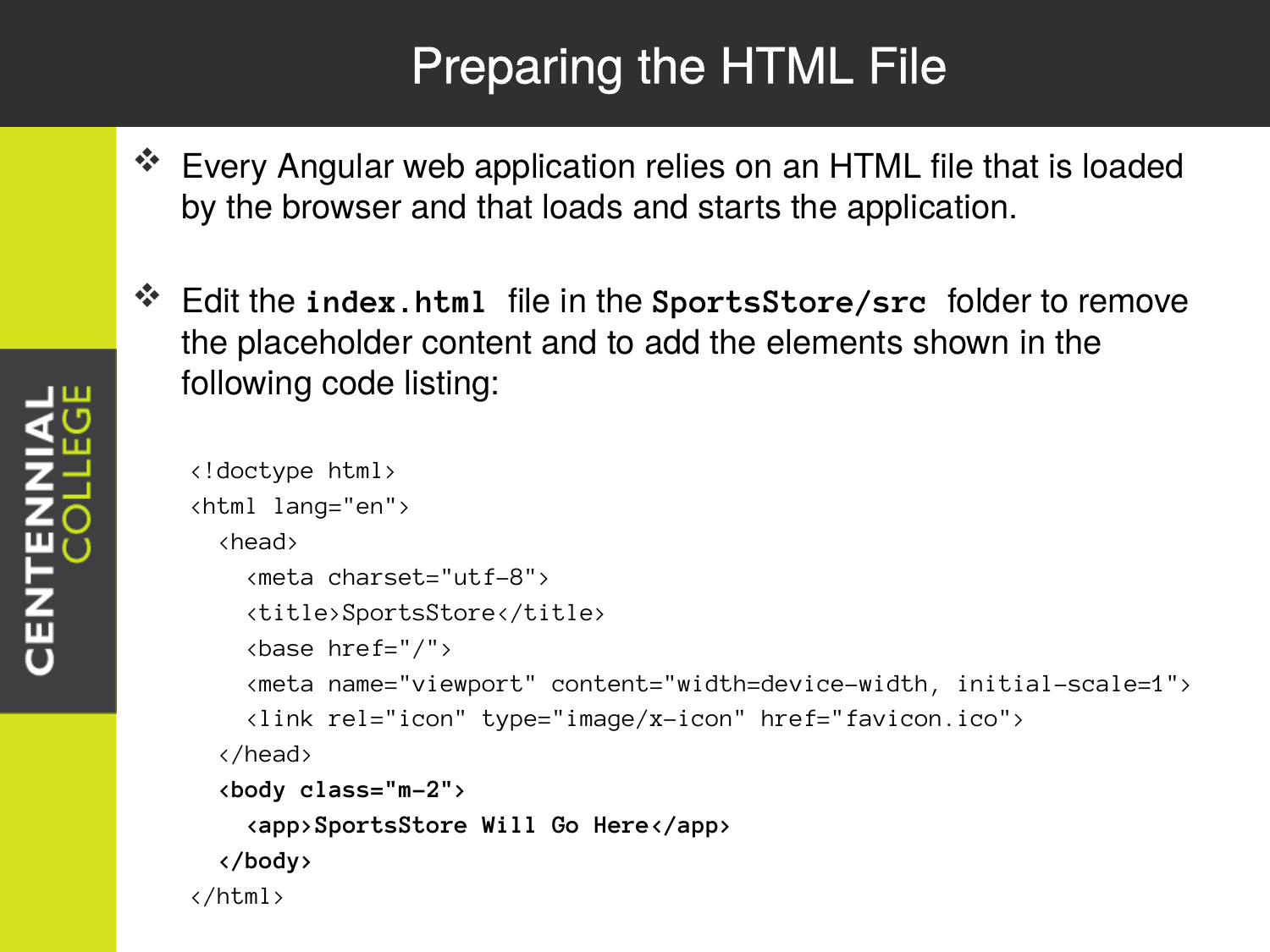

# Preparing the HTML File
Every Angular web application relies on an HTML file that is loaded by the browser and that loads and starts the application.

Edit the index.html file in the SportsStore/src folder to remove the placeholder content and to add the elements shown in the following code listing:

<!doctype html>
<html lang="en">
  <head>
    <meta charset="utf-8">
    <title>SportsStore</title>
    <base href="/">
    <meta name="viewport" content="width=device-width, initial-scale=1">
    <link rel="icon" type="image/x-icon" href="favicon.ico">
  </head>
  <body class="m-2">
    <app>SportsStore Will Go Here</app>
  </body>
</html>